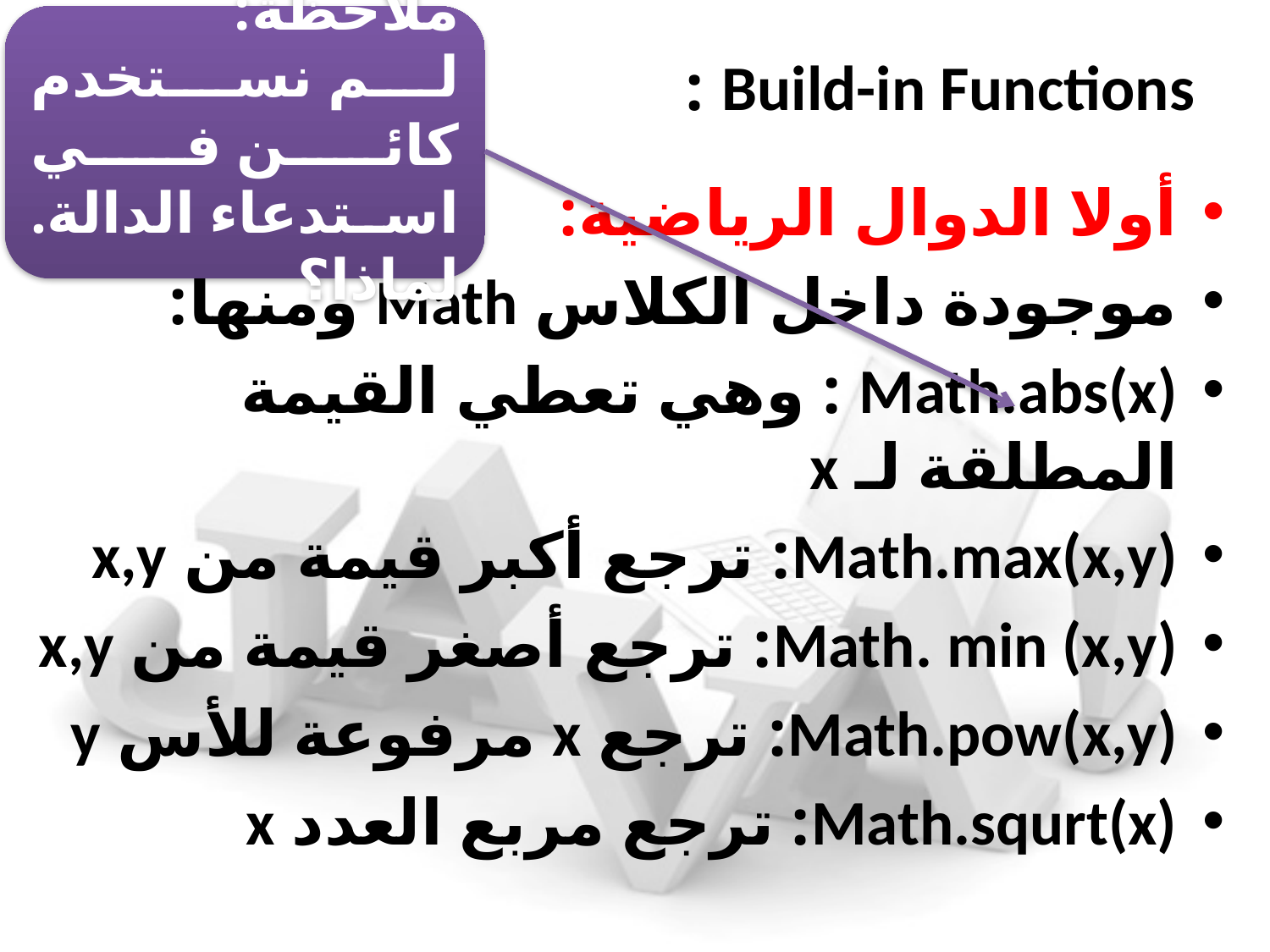

ملاحظة:
لم نستخدم كائن في استدعاء الدالة. لماذا؟
# Build-in Functions :
أولا الدوال الرياضية:
موجودة داخل الكلاس Math ومنها:
Math.abs(x) : وهي تعطي القيمة المطلقة لـ x
Math.max(x,y): ترجع أكبر قيمة من x,y
Math. min (x,y): ترجع أصغر قيمة من x,y
Math.pow(x,y): ترجع x مرفوعة للأس y
Math.squrt(x): ترجع مربع العدد x